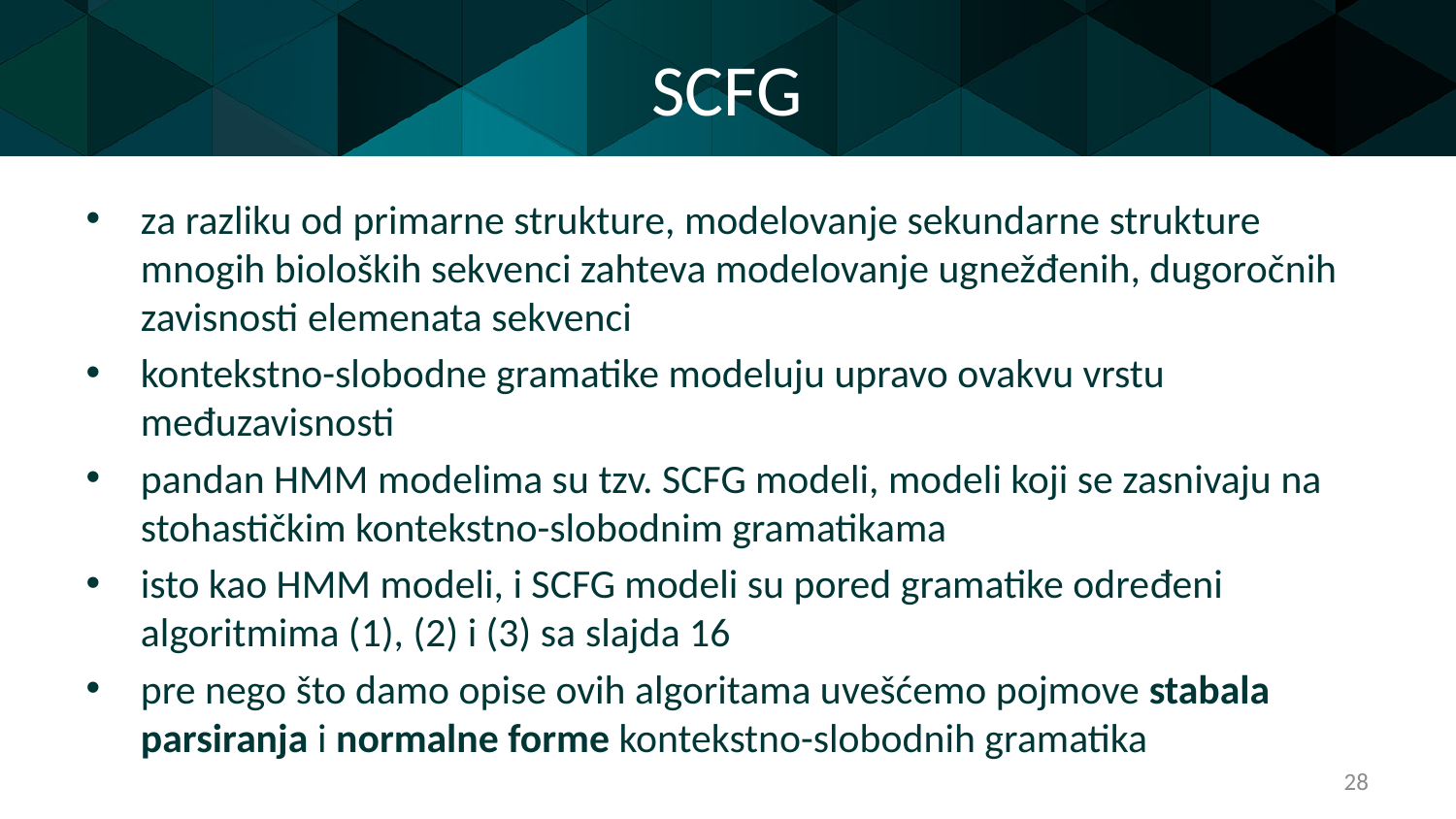

# SCFG
za razliku od primarne strukture, modelovanje sekundarne strukture mnogih bioloških sekvenci zahteva modelovanje ugnežđenih, dugoročnih zavisnosti elemenata sekvenci
kontekstno-slobodne gramatike modeluju upravo ovakvu vrstu međuzavisnosti
pandan HMM modelima su tzv. SCFG modeli, modeli koji se zasnivaju na stohastičkim kontekstno-slobodnim gramatikama
isto kao HMM modeli, i SCFG modeli su pored gramatike određeni algoritmima (1), (2) i (3) sa slajda 16
pre nego što damo opise ovih algoritama uvešćemo pojmove stabala parsiranja i normalne forme kontekstno-slobodnih gramatika
28